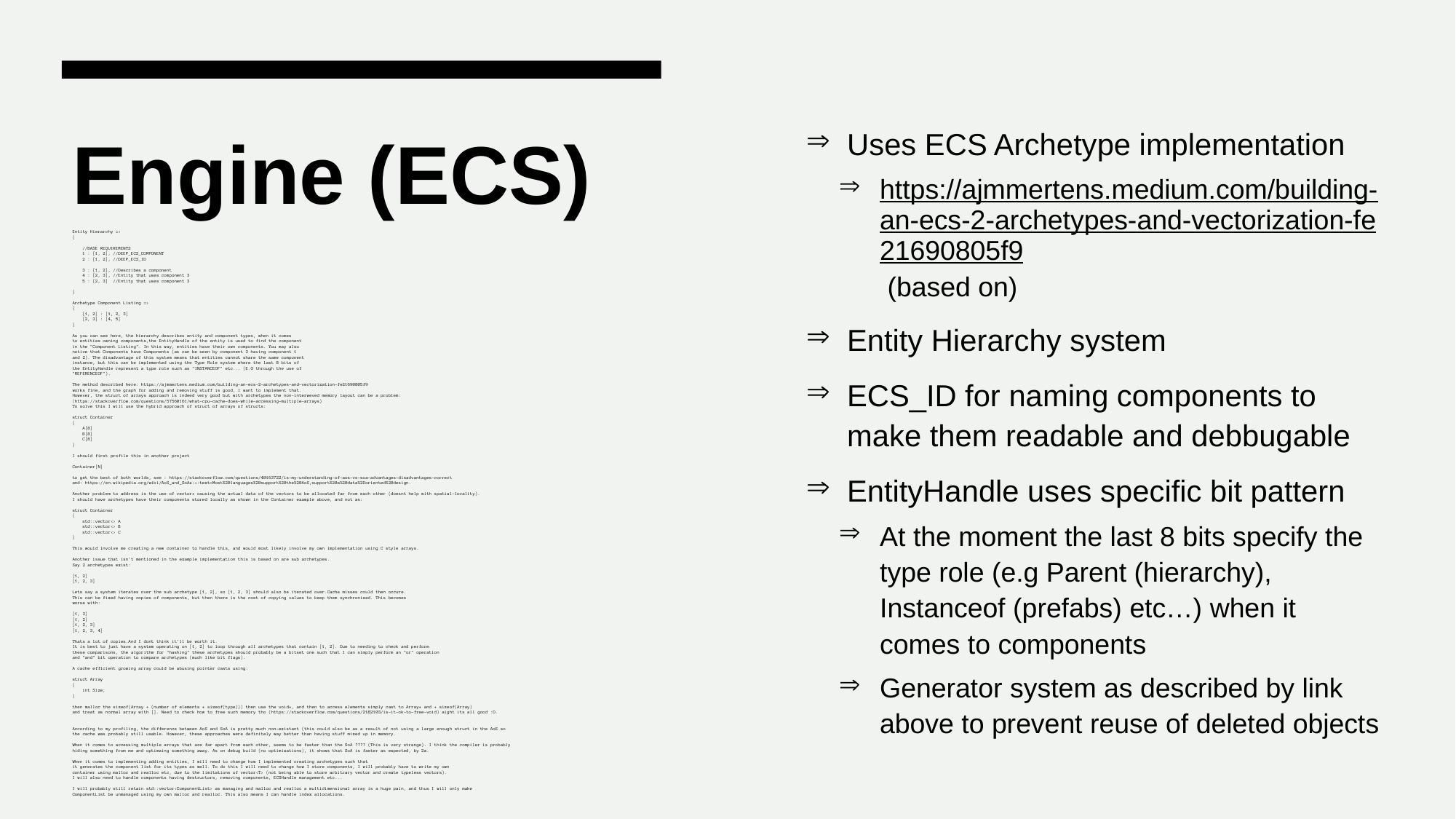

Uses ECS Archetype implementation
https://ajmmertens.medium.com/building-an-ecs-2-archetypes-and-vectorization-fe21690805f9 (based on)
Entity Hierarchy system
ECS_ID for naming components to make them readable and debbugable
EntityHandle uses specific bit pattern
At the moment the last 8 bits specify the type role (e.g Parent (hierarchy), Instanceof (prefabs) etc…) when it comes to components
Generator system as described by link above to prevent reuse of deleted objects
# Engine (ECS)
Entity Hierarchy =>
{

    //BASE REQUIREMENTS
    1 : [1, 2], //DEEP_ECS_COMPONENT
    2 : [1, 2], //DEEP_ECS_ID

    3 : [1, 2], //Describes a component
    4 : [2, 3], //Entity that uses component 3
    5 : [2, 3]  //Entity that uses component 3

}

Archetype Component Listing =>
{
    [1, 2] : [1, 2, 3]
    [2, 3] : [4, 5]
}

As you can see here, the hierarchy describes entity and component types, when it comes
to entities owning components,the EntityHandle of the entity is used to find the component
in the "Component Listing". In this way, entities have their own components. You may also
notice that Components have Components (as can be seen by component 3 having component 1
and 2). The disadvantage of this system means that entities cannot share the same component
instance, but this can be implemented using the Type Role system where the last 8 bits of
the EntityHandle represent a type role such as "INSTANCEOF" etc... (E.G through the use of
"REFERENCEOF").

The method described here: https://ajmmertens.medium.com/building-an-ecs-2-archetypes-and-vectorization-fe21690805f9
works fine, and the graph for adding and removing stuff is good, I want to implement that.
However, the struct of arrays approach is indeed very good but with archetypes the non-interweved memory layout can be a problem:
(https://stackoverflow.com/questions/57560161/what-cpu-cache-does-while-accessing-multiple-arrays)
To solve this I will use the hybrid approach of struct of arrays of structs:

struct Container
{
    A[8]
    B[8]
    C[8]
}

I should first profile this in another project

Container[N]

to get the best of both worlds, see : https://stackoverflow.com/questions/40163722/is-my-understanding-of-aos-vs-soa-advantages-disadvantages-correct
and: https://en.wikipedia.org/wiki/AoS_and_SoA#:~:text=Most%20languages%20support%20the%20AoS,support%20a%20data%2Doriented%20design.

Another problem to address is the use of vector* causing the actual data of the vectors to be allocated far from each other (doesnt help with spatial-locality).
I should have archetypes have their components stored locally as shown in the Container example above, and not as:

struct Container
{
    std::vector<> A
    std::vector<> B
    std::vector<> C
}

This would involve me creating a new container to handle this, and would most likely involve my own implementation using C style arrays.

Another issue that isn't mentioned in the example implementation this is based on are sub archetypes.
Say 2 archetypes exist:

[1, 2]
[1, 2, 3]

Lets say a system iterates over the sub archetype [1, 2], so [1, 2, 3] should also be iterated over.Cache misses could then occure.
This can be fixed having copies of components, but then there is the cost of copying values to keep them synchronized. This becomes
worse with:

[1, 3]
[1, 2]
[1, 2, 3]
[1, 2, 3, 4]

Thats a lot of copies.And I dont think it'll be worth it.
It is best to just have a system operating on [1, 2] to loop through all archetypes that contain [1, 2]. Due to needing to check and perform
these comparisons, the algorithm for "hashing" these archetypes should probably be a bitset one such that I can simply perform an "or" operation
and "and" bit operation to compare archetypes (much like bit flags).

A cache efficient growing array could be abusing pointer casts using:

struct Array
{
    int Size;
}

then malloc the sizeof(Array + (number of elements * sizeof(type))) then use the void*, and then to access elements simply cast to Array* and + sizeof(Array)
and treat as normal array with []. Need to check how to free such memory tho (https://stackoverflow.com/questions/2182103/is-it-ok-to-free-void) aight its all good :D.

According to my profiling, the difference between AoS and SoA is pretty much non-existant (this could also be as a result of not using a large enough struct in the AoS so
the cache was probably still usable. However, these approaches were definitely way better than having stuff mixed up in memory.

When it comes to accessing multiple arrays that are far apart from each other, seems to be faster than the SoA ???? (This is very strange). I think the compiler is probably
hiding something from me and optimzing something away. As on debug build (no optimizations), it shows that SoA is faster as expected, by 2x.

When it comes to implementing adding entities, I will need to change how I implemented creating archetypes such that
it generates the component list for its types as well. To do this I will need to change how I store components, I will probably have to write my own
container using malloc and realloc etc, due to the limitations of vector<T> (not being able to store arbitrary vector and create typeless vectors).
I will also need to handle components having destructors, removing components, ECSHandle management etc...

I will probably still retain std::vector<ComponentList> as managing and malloc and realloc a multidimensional array is a huge pain, and thus I will only make
ComponentList be unmanaged using my own malloc and realloc. This also means I can handle index allocations.